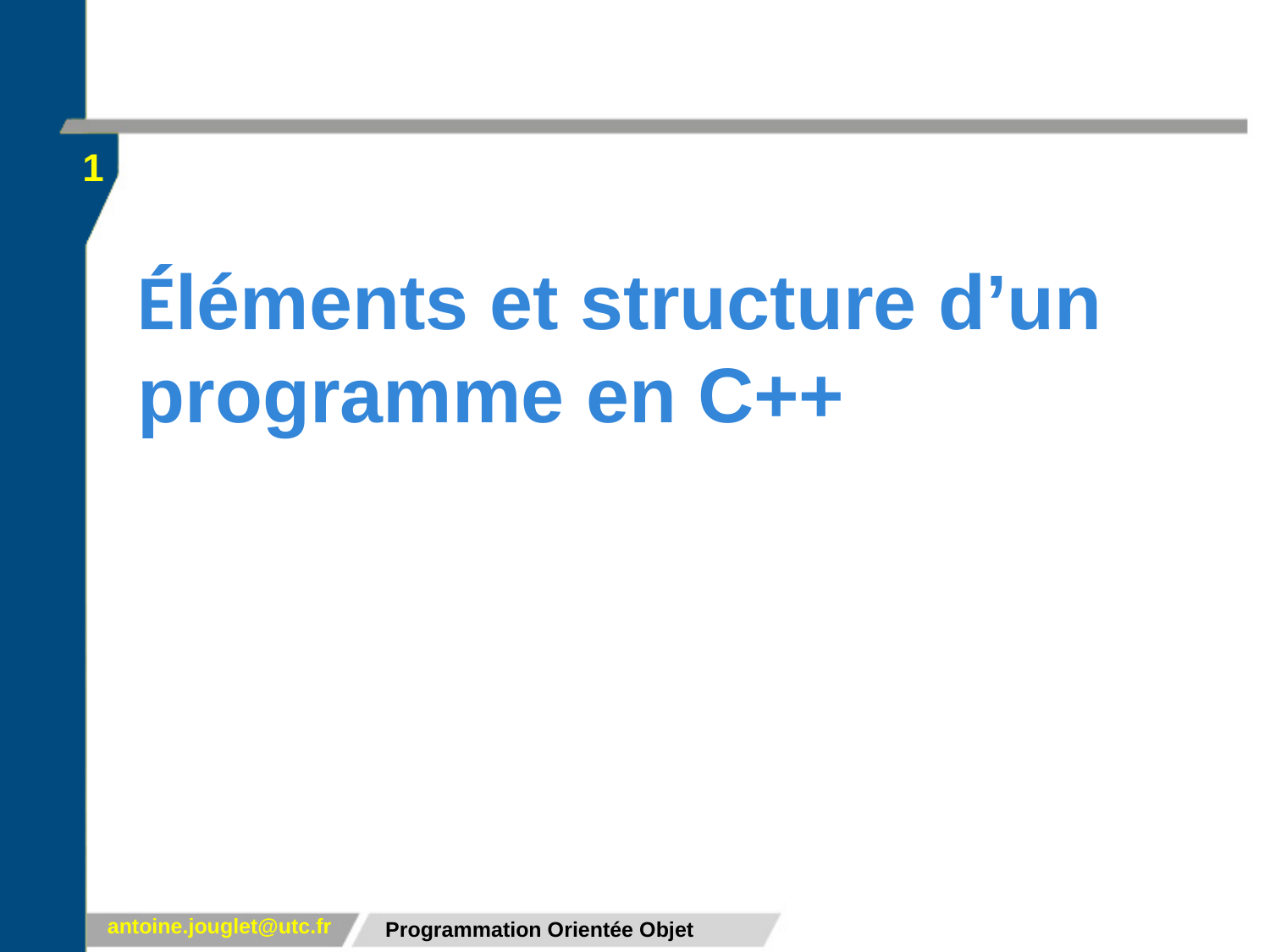

1
# Éléments et structure d’un programme en C++